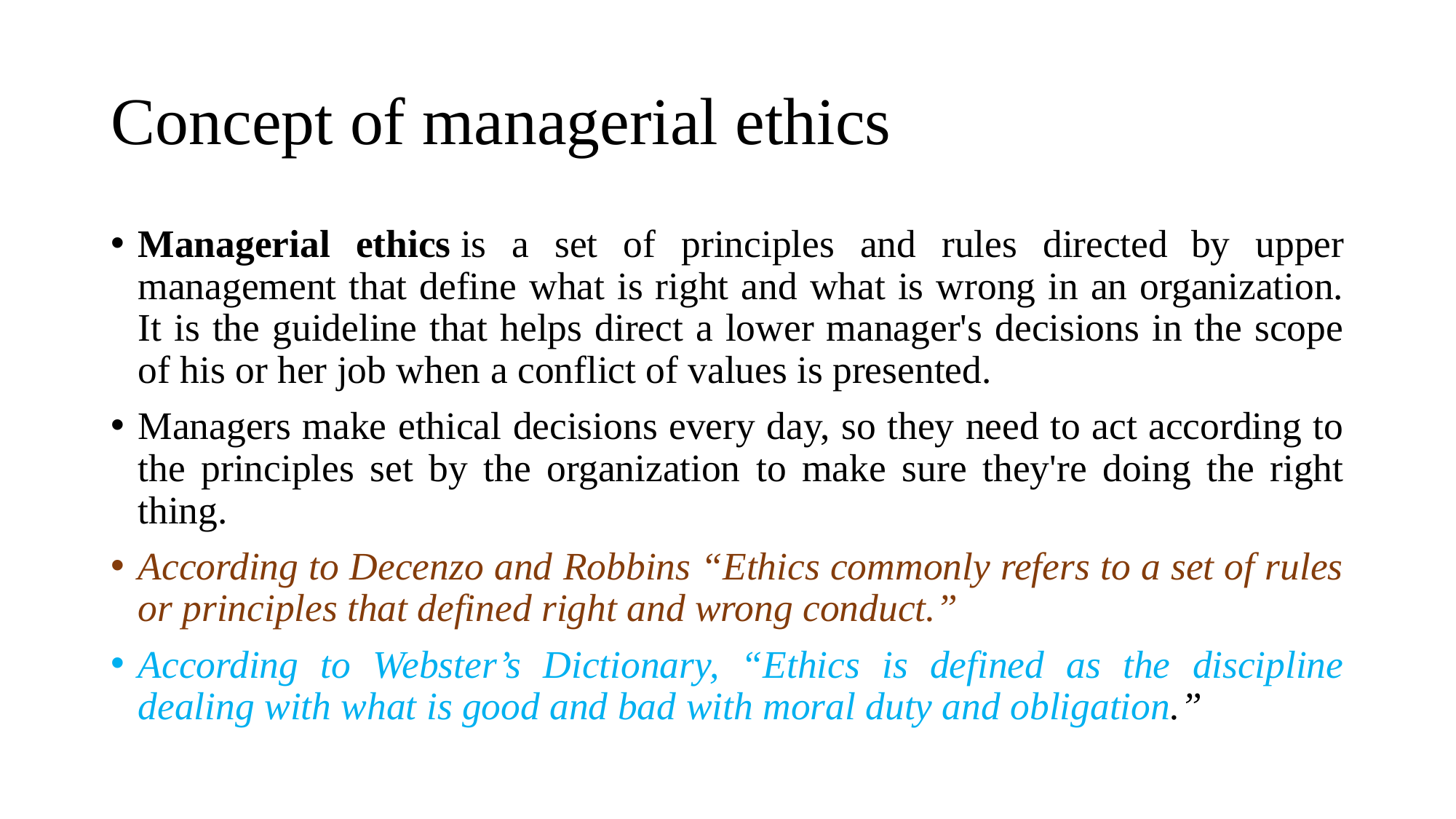

# Concept of managerial ethics
Managerial ethics is a set of principles and rules directed by upper management that define what is right and what is wrong in an organization. It is the guideline that helps direct a lower manager's decisions in the scope of his or her job when a conflict of values is presented.
Managers make ethical decisions every day, so they need to act according to the principles set by the organization to make sure they're doing the right thing.
According to Decenzo and Robbins “Ethics commonly refers to a set of rules or principles that defined right and wrong conduct.”
According to Webster’s Dictionary, “Ethics is defined as the discipline dealing with what is good and bad with moral duty and obligation.”